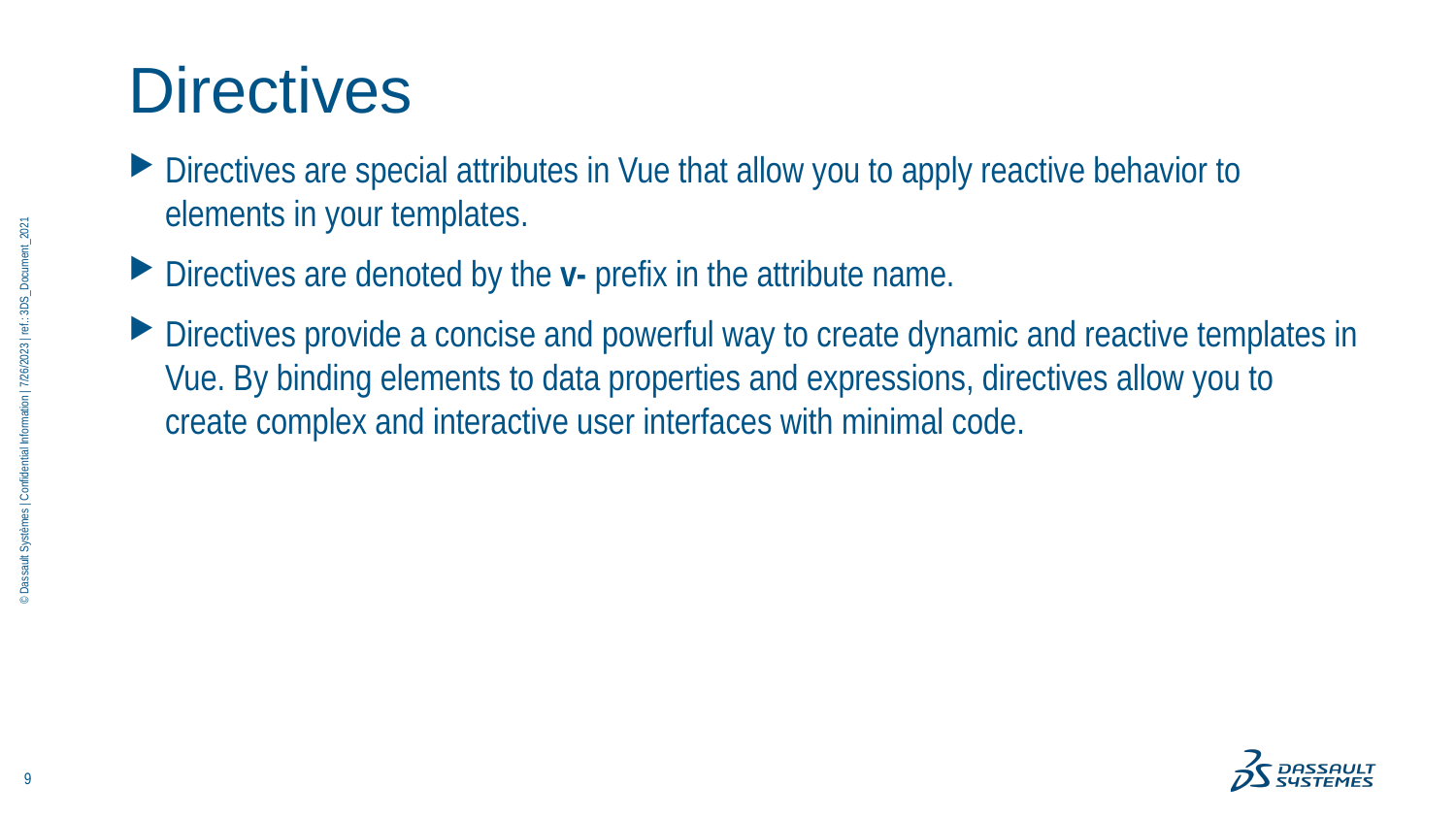

# Directives
Directives are special attributes in Vue that allow you to apply reactive behavior to elements in your templates.
Directives are denoted by the v- prefix in the attribute name.
Directives provide a concise and powerful way to create dynamic and reactive templates in Vue. By binding elements to data properties and expressions, directives allow you to create complex and interactive user interfaces with minimal code.